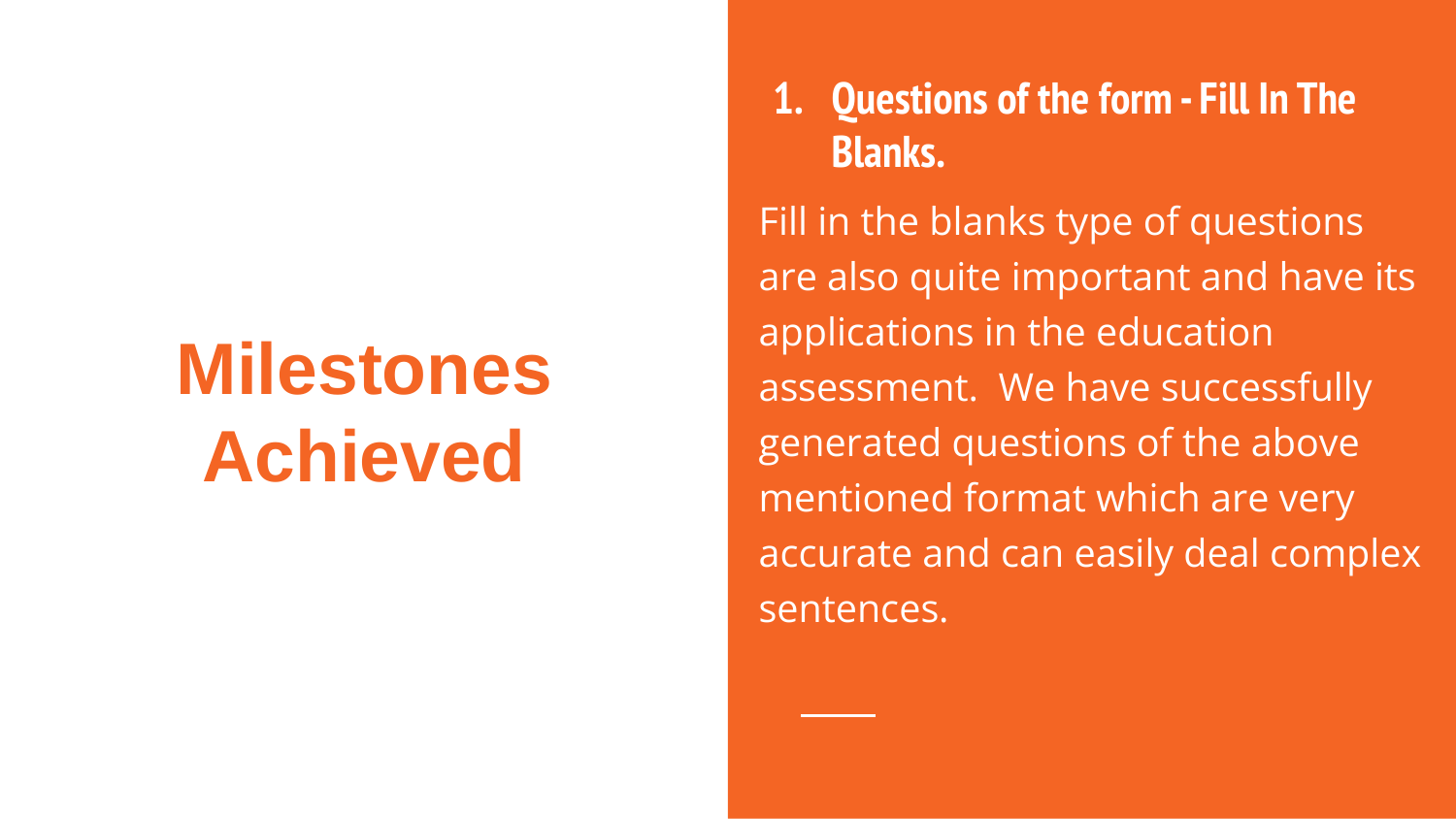

Questions of the form - Fill In The Blanks.
Fill in the blanks type of questions are also quite important and have its applications in the education assessment.  We have successfully generated questions of the above mentioned format which are very accurate and can easily deal complex sentences.
# Milestones Achieved